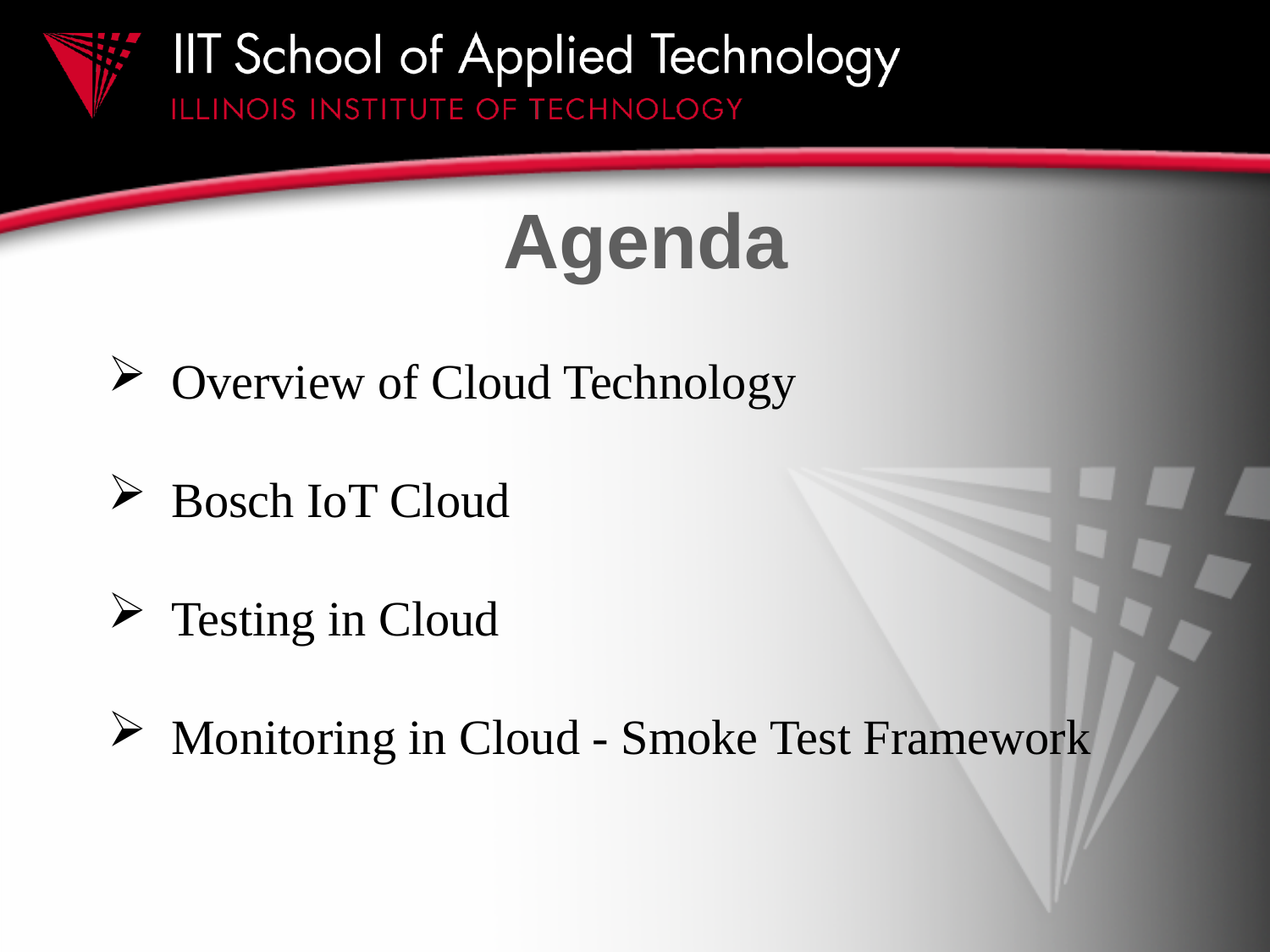

# Agenda
Overview of Cloud Technology

Bosch IoT Cloud

Testing in Cloud

Monitoring in Cloud - Smoke Test Framework